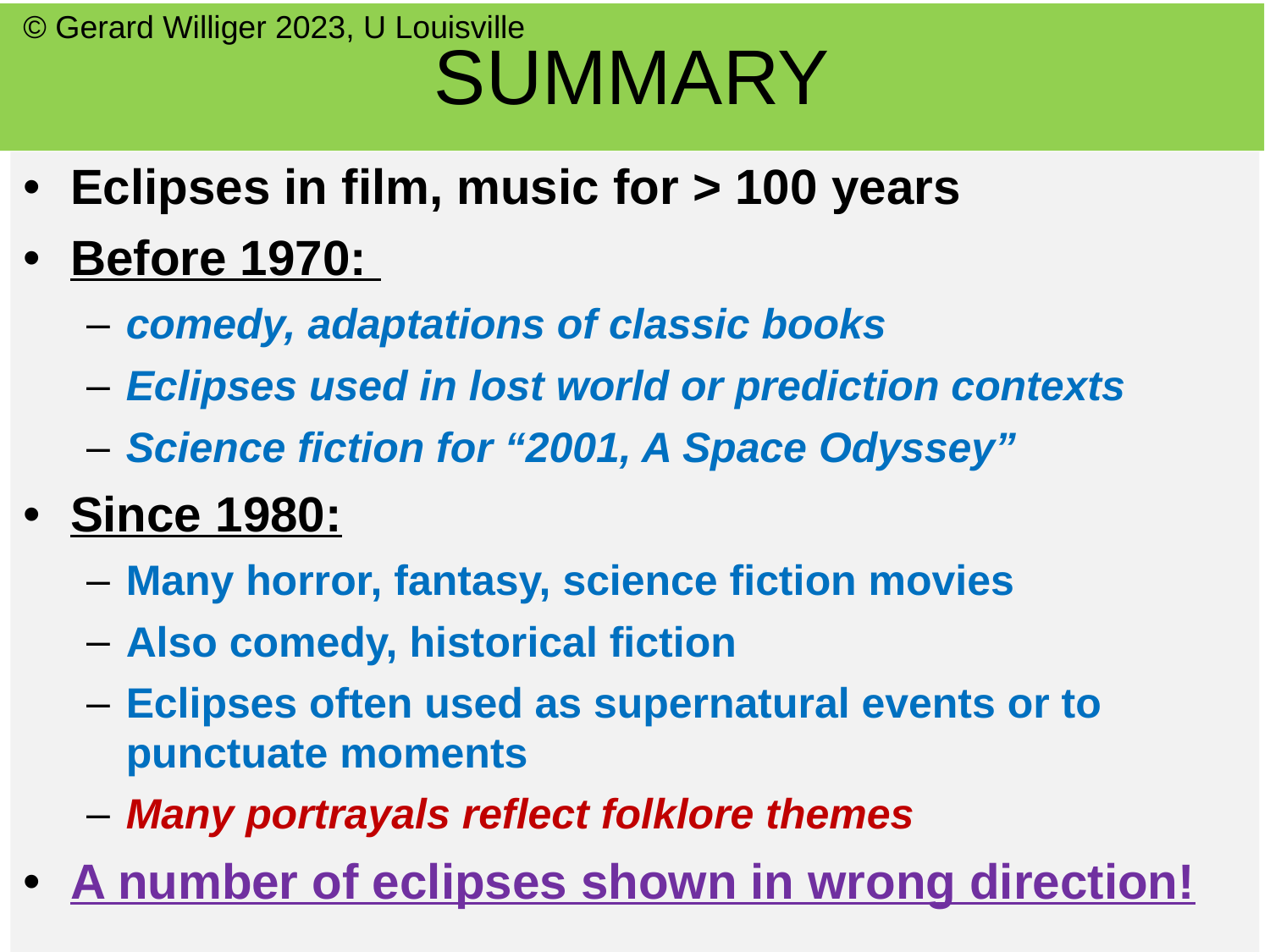

© Gerard Williger 2023, U Louisville
# SUMMARY
Eclipses in film, music for > 100 years
Before 1970:
comedy, adaptations of classic books
Eclipses used in lost world or prediction contexts
Science fiction for “2001, A Space Odyssey”
Since 1980:
Many horror, fantasy, science fiction movies
Also comedy, historical fiction
Eclipses often used as supernatural events or to punctuate moments
Many portrayals reflect folklore themes
A number of eclipses shown in wrong direction!